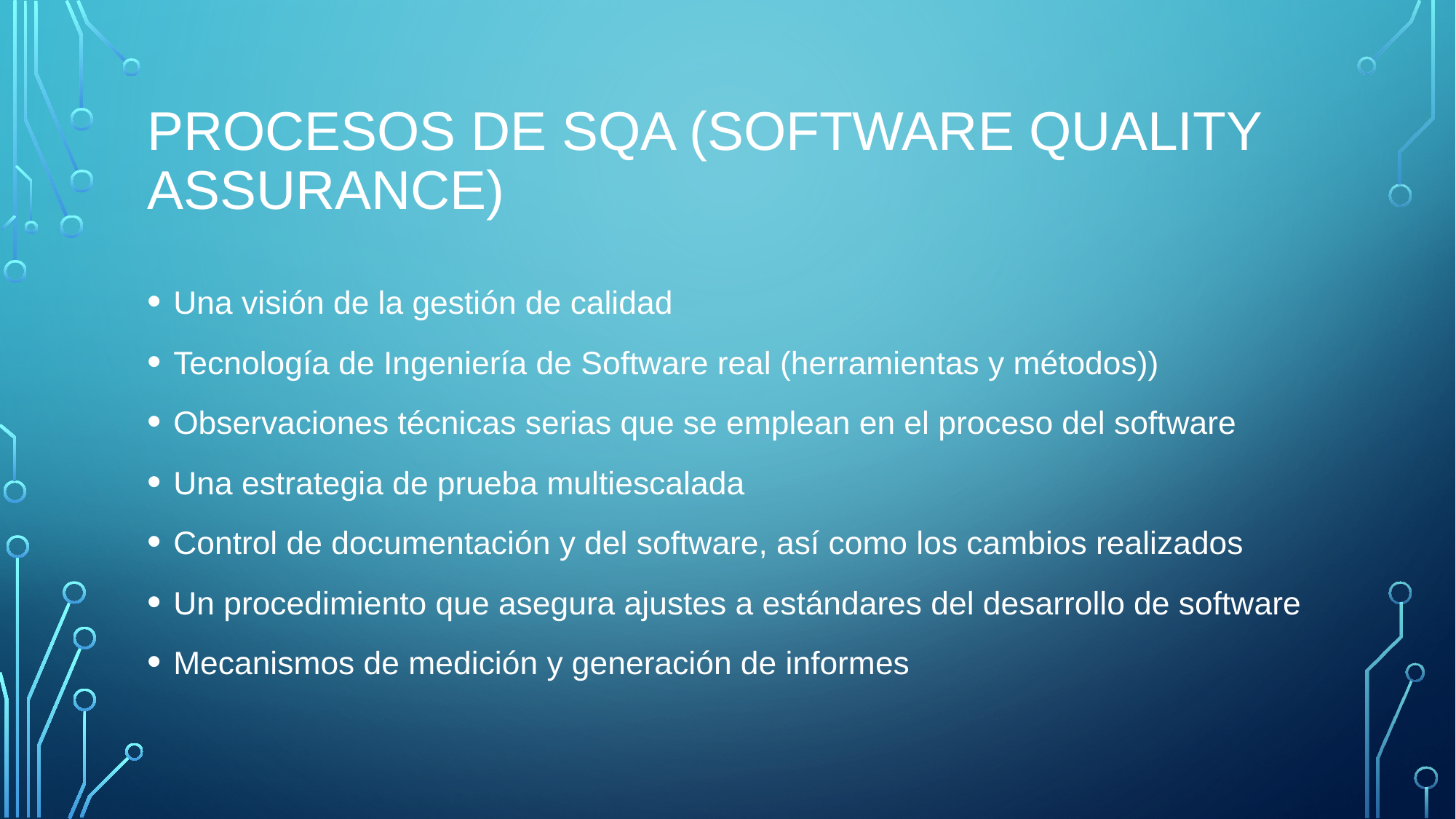

# Procesos de sqa (Software Quality Assurance)
Una visión de la gestión de calidad
Tecnología de Ingeniería de Software real (herramientas y métodos))
Observaciones técnicas serias que se emplean en el proceso del software
Una estrategia de prueba multiescalada
Control de documentación y del software, así como los cambios realizados
Un procedimiento que asegura ajustes a estándares del desarrollo de software
Mecanismos de medición y generación de informes